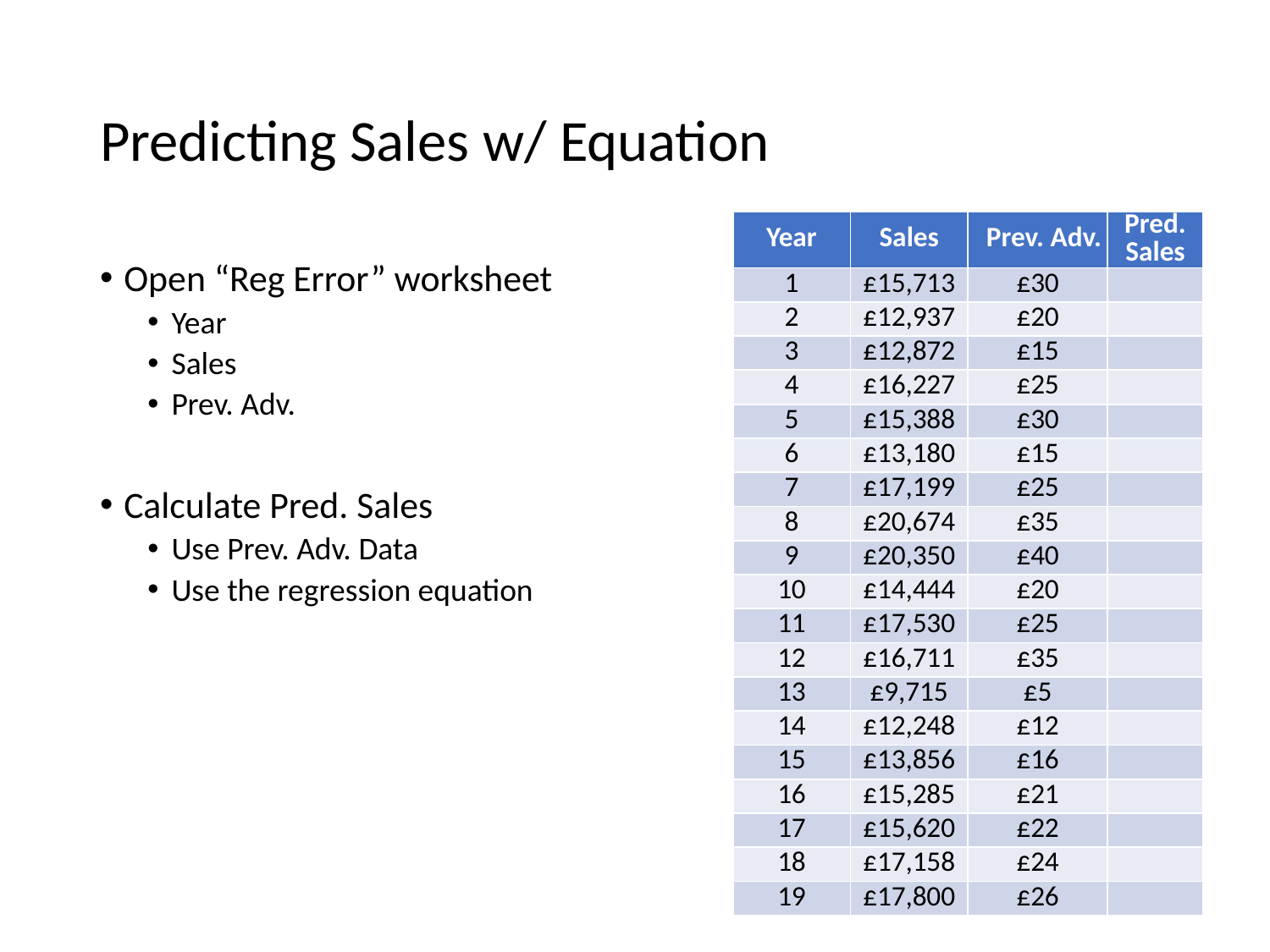

# Predicting Sales w/ Equation
| Year | Sales | Prev. Adv. | Pred. Sales |
| --- | --- | --- | --- |
| 1 | £15,713 | £30 |  |
| 2 | £12,937 | £20 |  |
| 3 | £12,872 | £15 |  |
| 4 | £16,227 | £25 |  |
| 5 | £15,388 | £30 |  |
| 6 | £13,180 | £15 |  |
| 7 | £17,199 | £25 |  |
| 8 | £20,674 | £35 |  |
| 9 | £20,350 | £40 |  |
| 10 | £14,444 | £20 |  |
| 11 | £17,530 | £25 |  |
| 12 | £16,711 | £35 |  |
| 13 | £9,715 | £5 |  |
| 14 | £12,248 | £12 |  |
| 15 | £13,856 | £16 |  |
| 16 | £15,285 | £21 |  |
| 17 | £15,620 | £22 |  |
| 18 | £17,158 | £24 |  |
| 19 | £17,800 | £26 |  |
Open “Reg Error” worksheet
Year
Sales
Prev. Adv.

Calculate Pred. Sales
Use Prev. Adv. Data
Use the regression equation